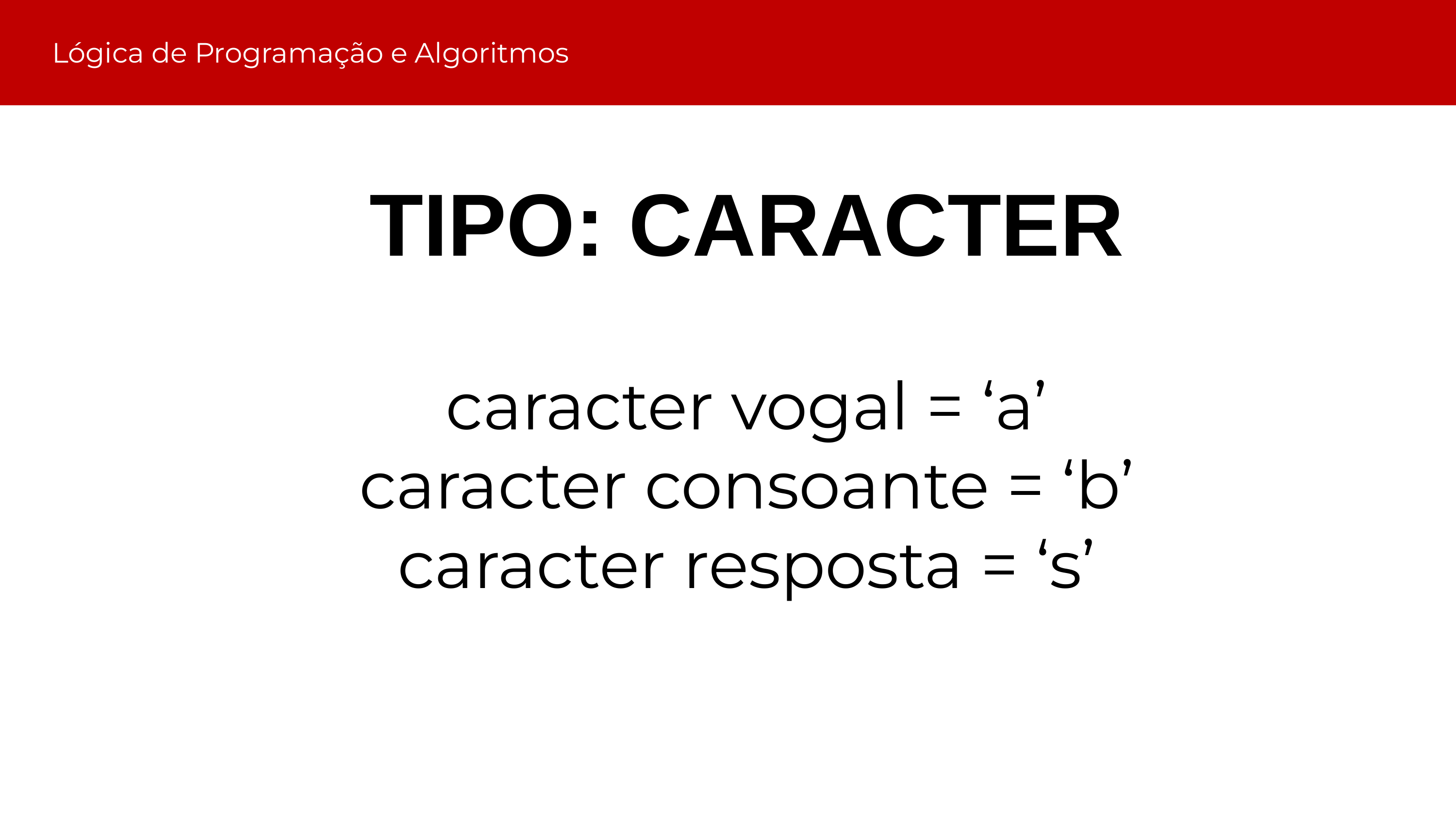

Lógica de Programação e Algoritmos
TIPO: CARACTER
caracter vogal = ‘a’
caracter consoante = ‘b’
caracter resposta = ‘s’